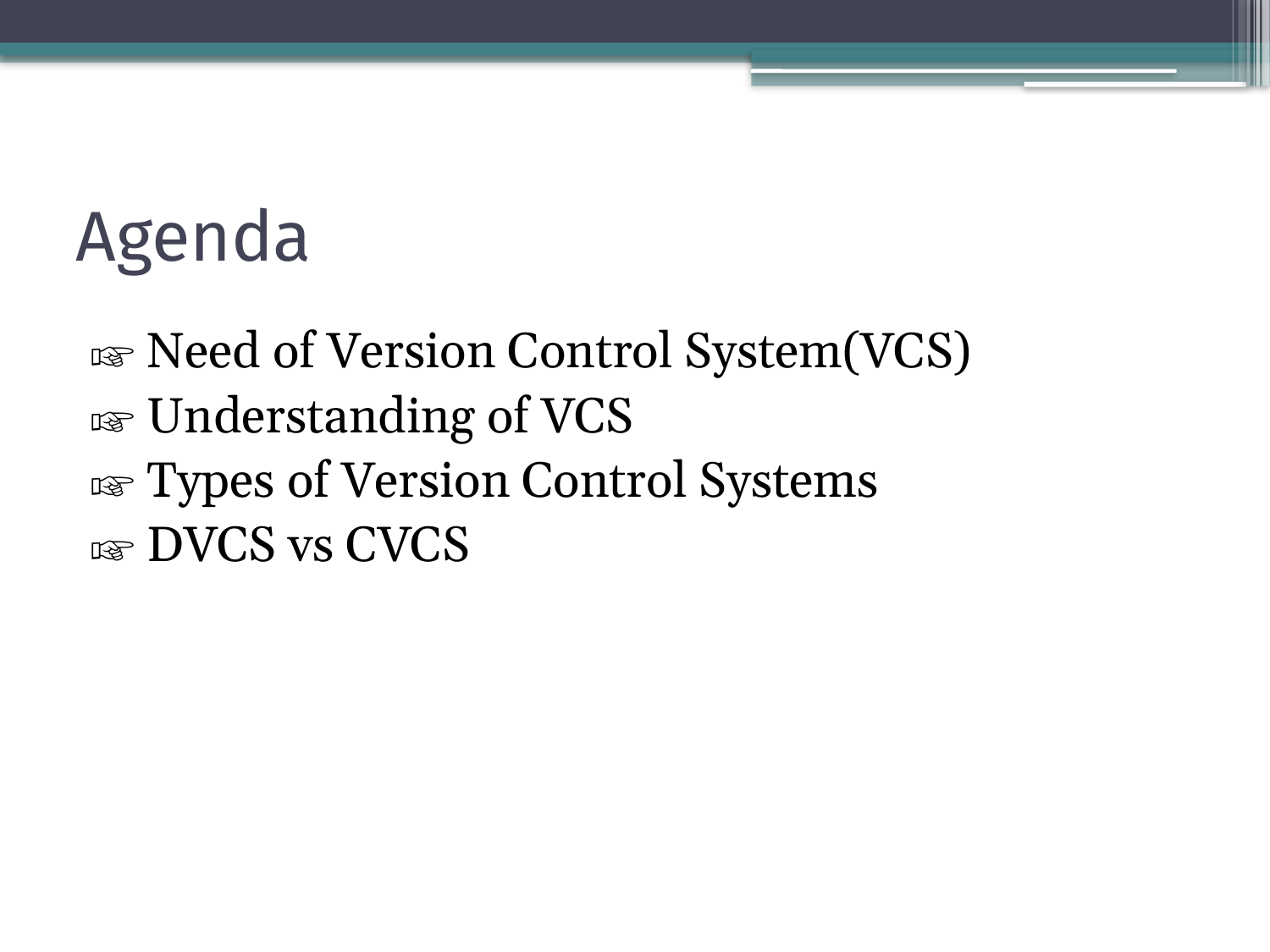

# Agenda
☞ Need of Version Control System(VCS)
☞ Understanding of VCS
☞ Types of Version Control Systems
☞ DVCS vs CVCS